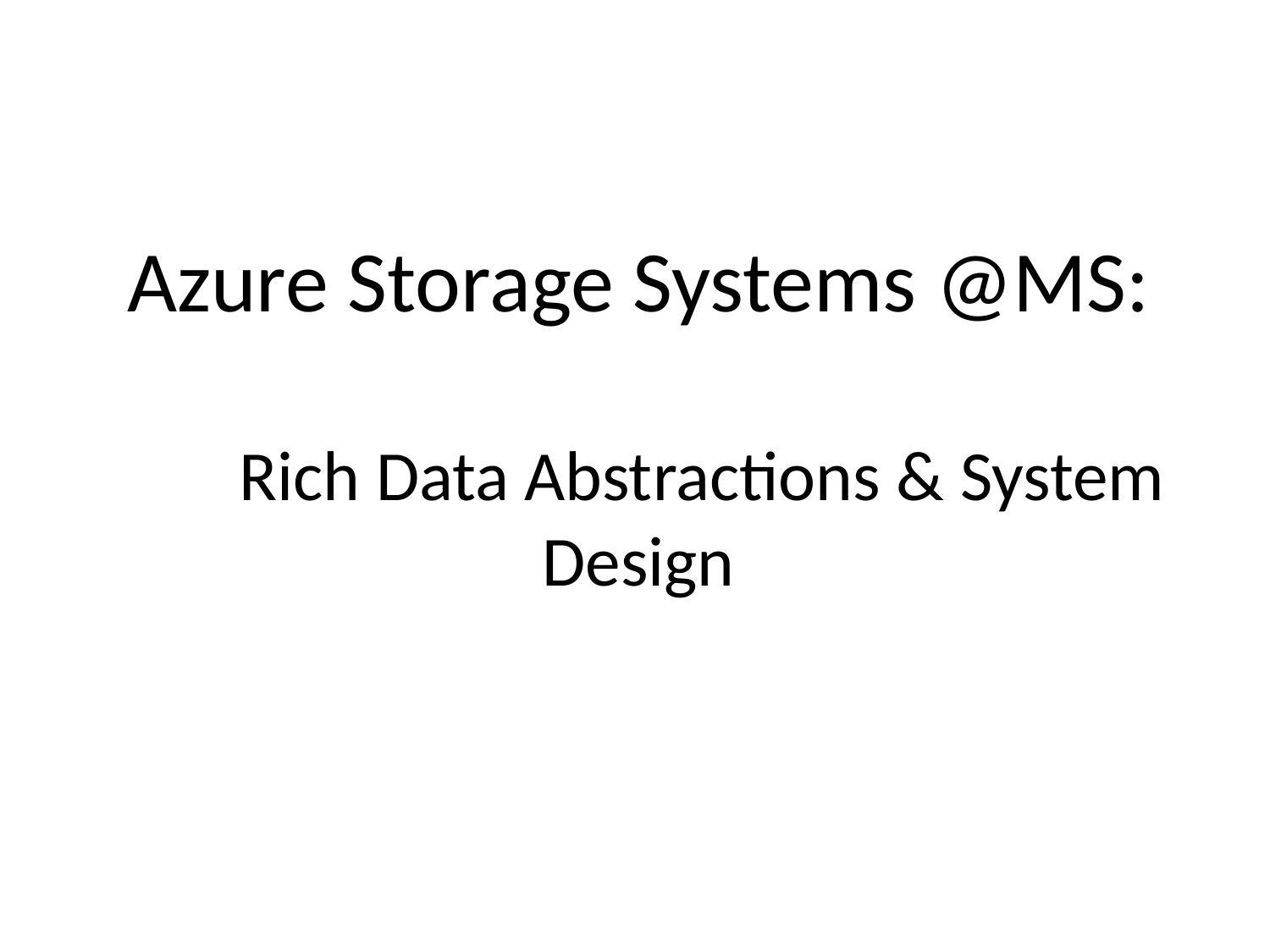

# Azure Storage Systems @MS: Rich Data Abstractions & System Design